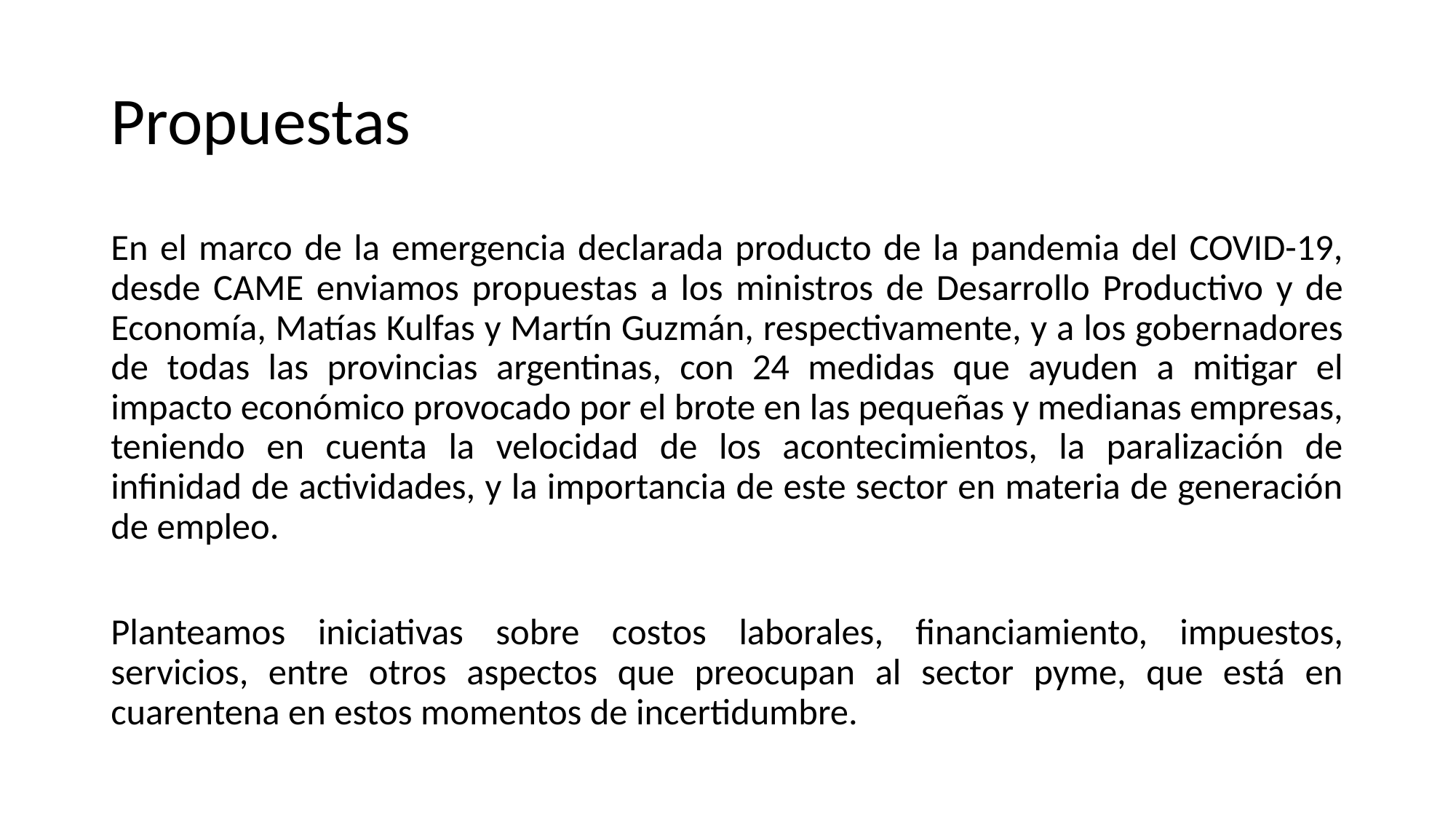

# Propuestas
En el marco de la emergencia declarada producto de la pandemia del COVID-19, desde CAME enviamos propuestas a los ministros de Desarrollo Productivo y de Economía, Matías Kulfas y Martín Guzmán, respectivamente, y a los gobernadores de todas las provincias argentinas, con 24 medidas que ayuden a mitigar el impacto económico provocado por el brote en las pequeñas y medianas empresas, teniendo en cuenta la velocidad de los acontecimientos, la paralización de infinidad de actividades, y la importancia de este sector en materia de generación de empleo.

Planteamos iniciativas sobre costos laborales, financiamiento, impuestos, servicios, entre otros aspectos que preocupan al sector pyme, que está en cuarentena en estos momentos de incertidumbre.